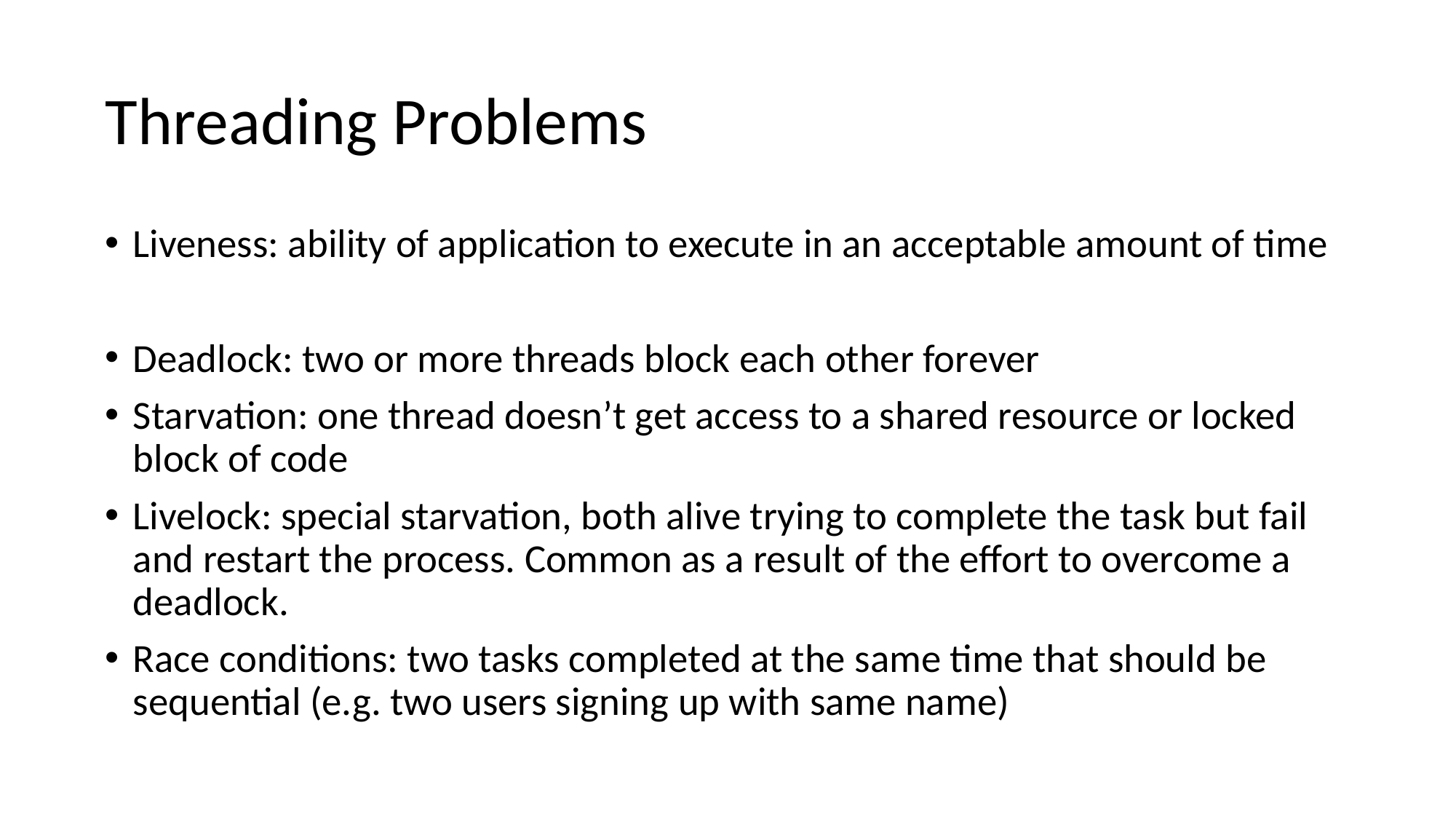

# Threading Problems
Liveness: ability of application to execute in an acceptable amount of time

Deadlock: two or more threads block each other forever
Starvation: one thread doesn’t get access to a shared resource or locked block of code
Livelock: special starvation, both alive trying to complete the task but fail and restart the process. Common as a result of the effort to overcome a deadlock.
Race conditions: two tasks completed at the same time that should be sequential (e.g. two users signing up with same name)